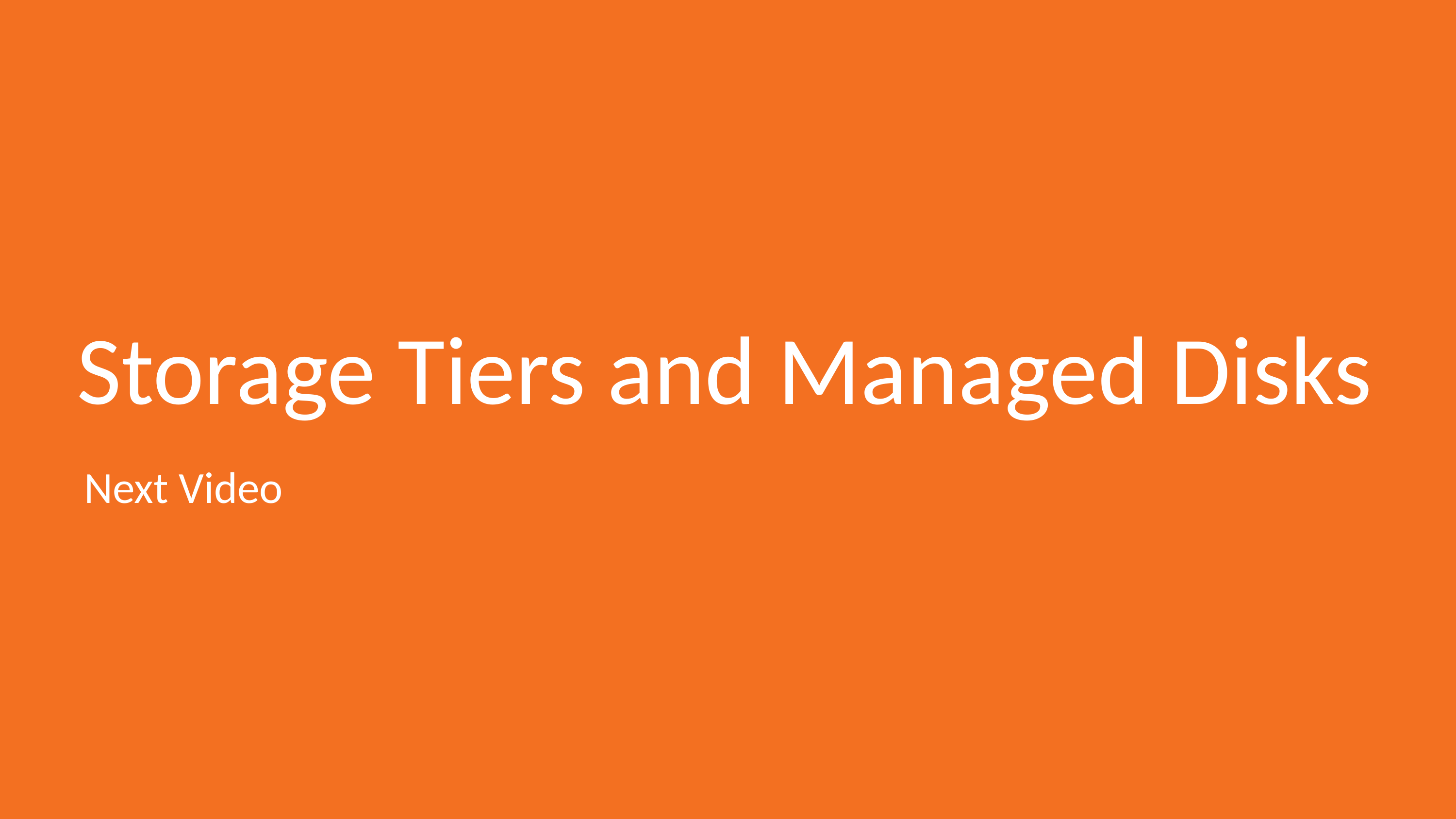

# Storage Tiers and Managed Disks
Next Video